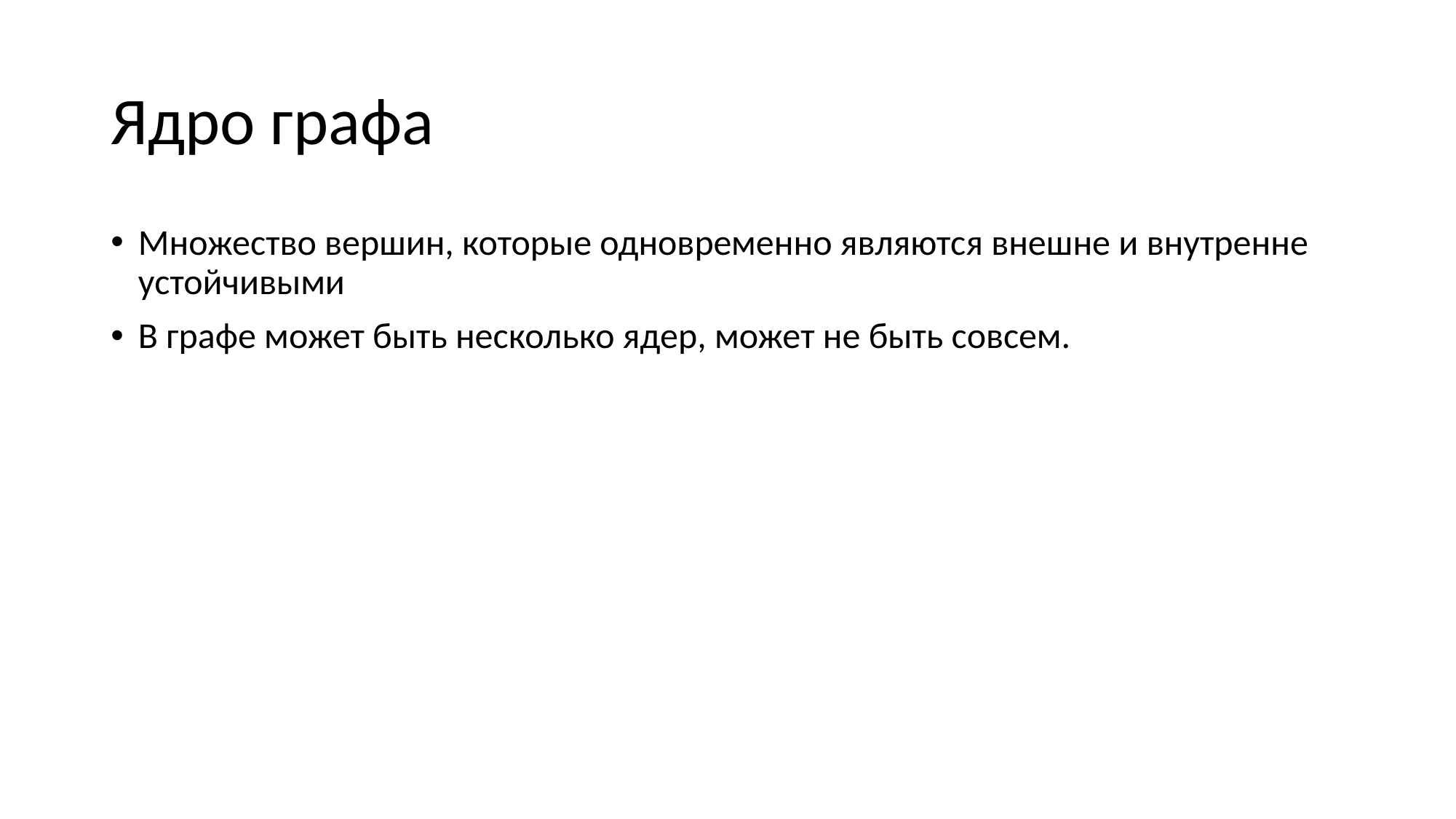

# Ядро графа
Множество вершин, которые одновременно являются внешне и внутренне устойчивыми
В графе может быть несколько ядер, может не быть совсем.